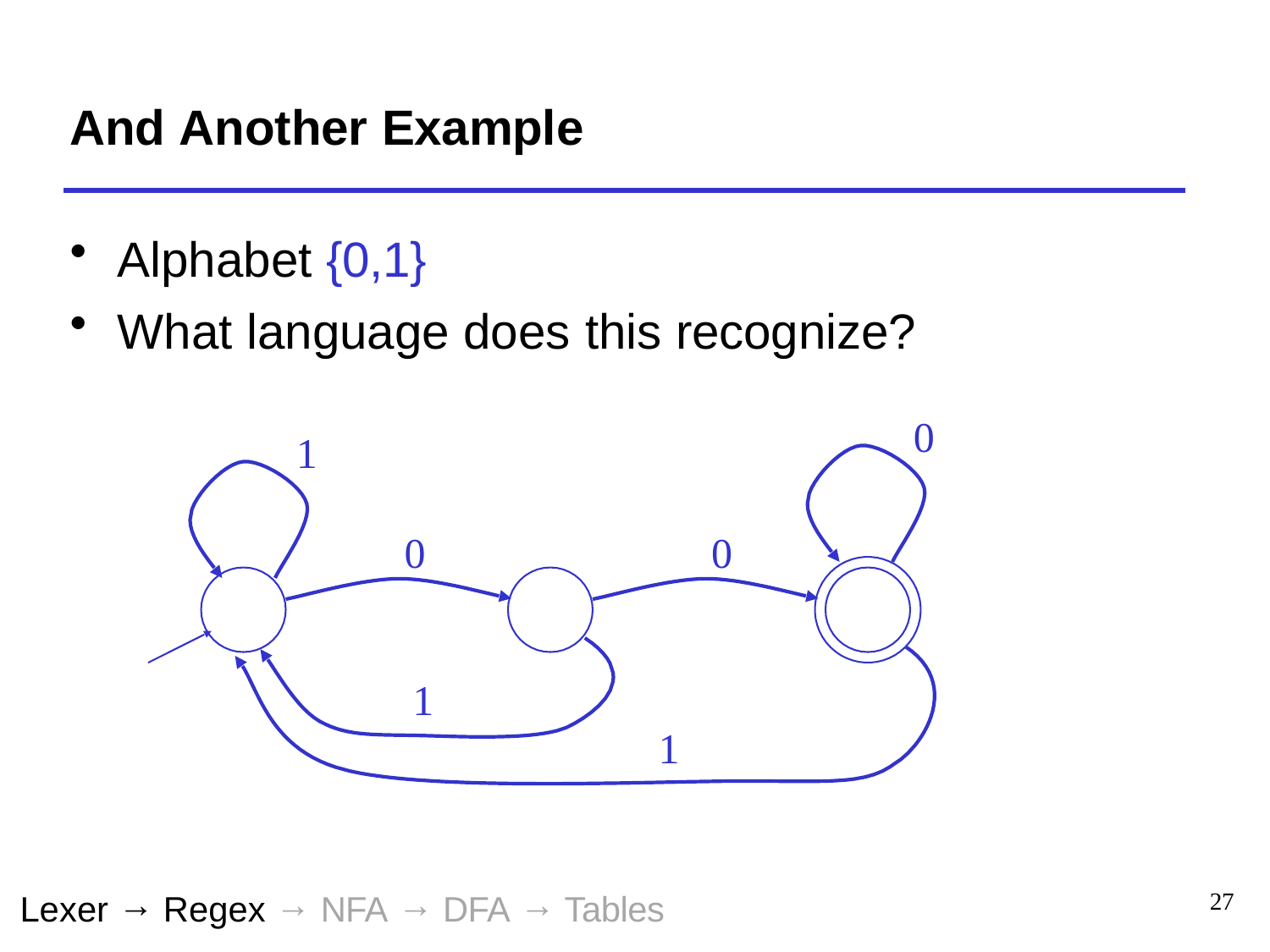

# And Another Example
Alphabet {0,1}
What language does this recognize?
0
1

0
0

1
1
Lexer → Regex → NFA → DFA → Tables
27